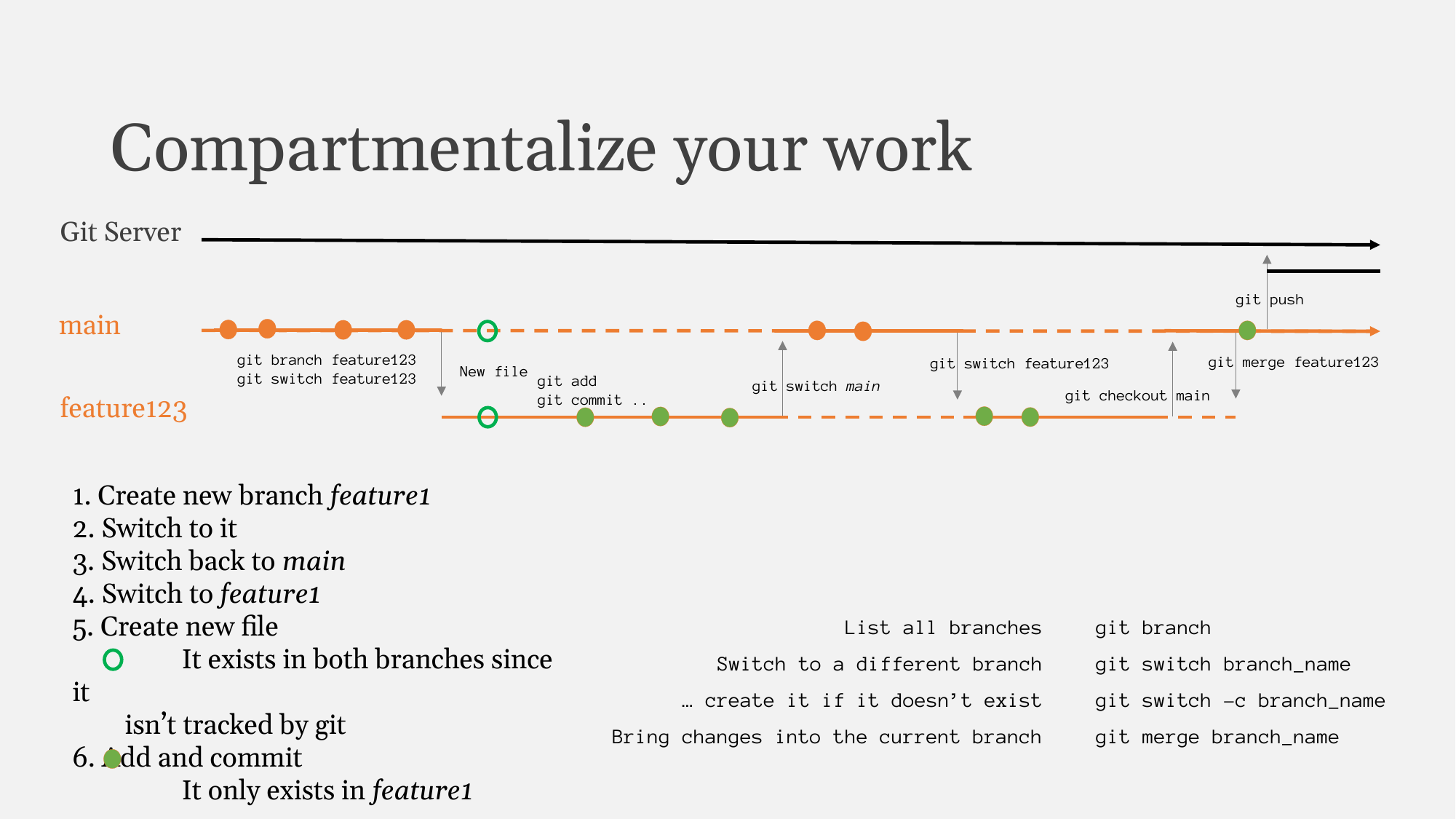

# Compartmentalize your work
Git Server
git push
main

git branch feature123
git switch feature123
git merge feature123
git switch feature123
New file
git add
git commit ..
git switch main
git checkout main
feature123

1. Create new branch feature1
2. Switch to it
3. Switch back to main
4. Switch to feature1
5. Create new file
	It exists in both branches since it
        isn’t tracked by git
6. Add and commit
	It only exists in feature1
| List all branches |  | git branch |
| --- | --- | --- |
| Switch to a different branch |  | git switch branch\_name |
| … create it if it doesn’t exist |  | git switch –c branch\_name |
| Bring changes into the current branch |  | git merge branch\_name |